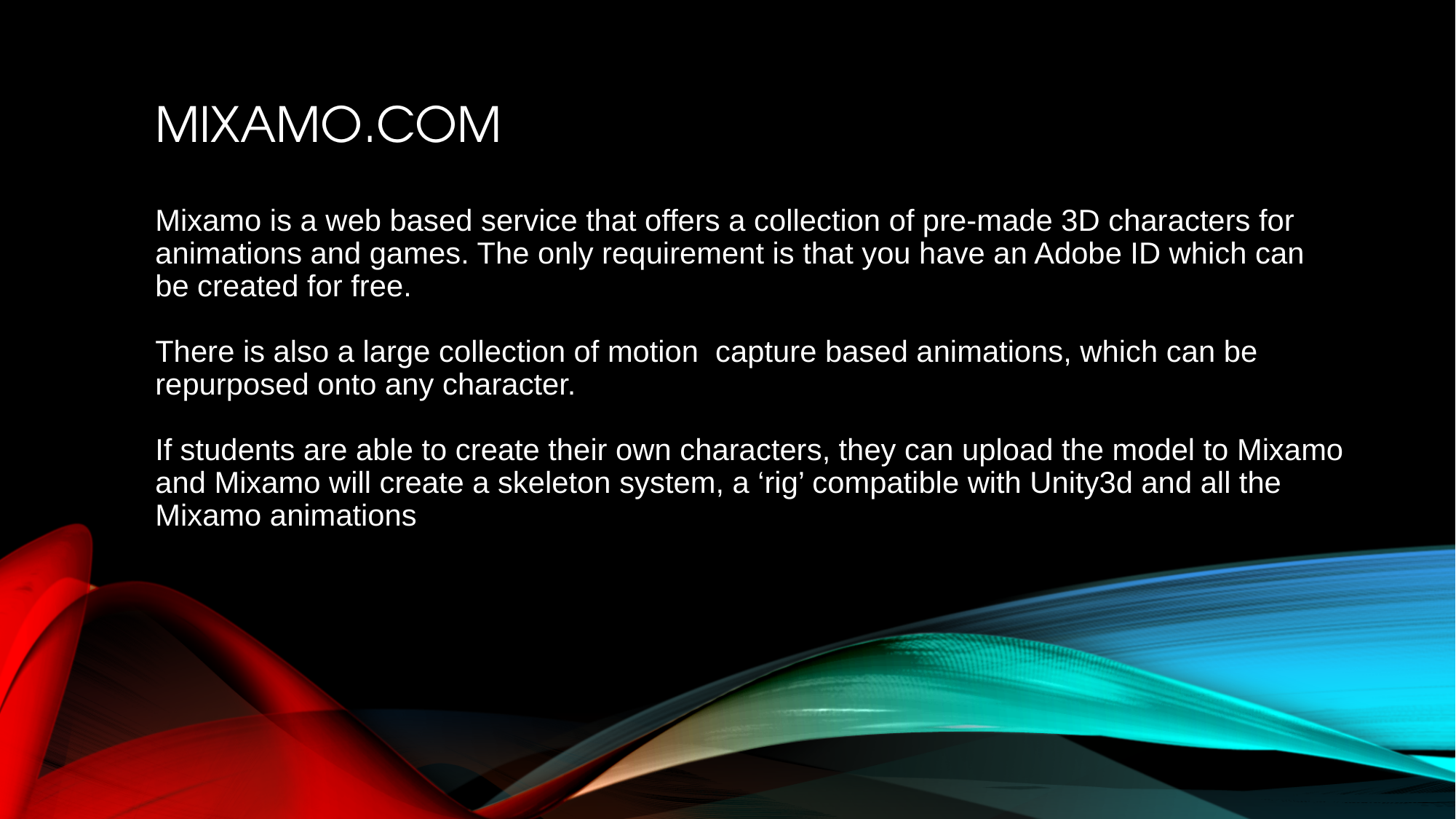

# Mixamo.com Mixamo is a web based service that offers a collection of pre-made 3D characters for animations and games. The only requirement is that you have an Adobe ID which can be created for free. There is also a large collection of motion  capture based animations, which can be repurposed onto any character. If students are able to create their own characters, they can upload the model to Mixamo and Mixamo will create a skeleton system, a ‘rig’ compatible with Unity3d and all the Mixamo animations